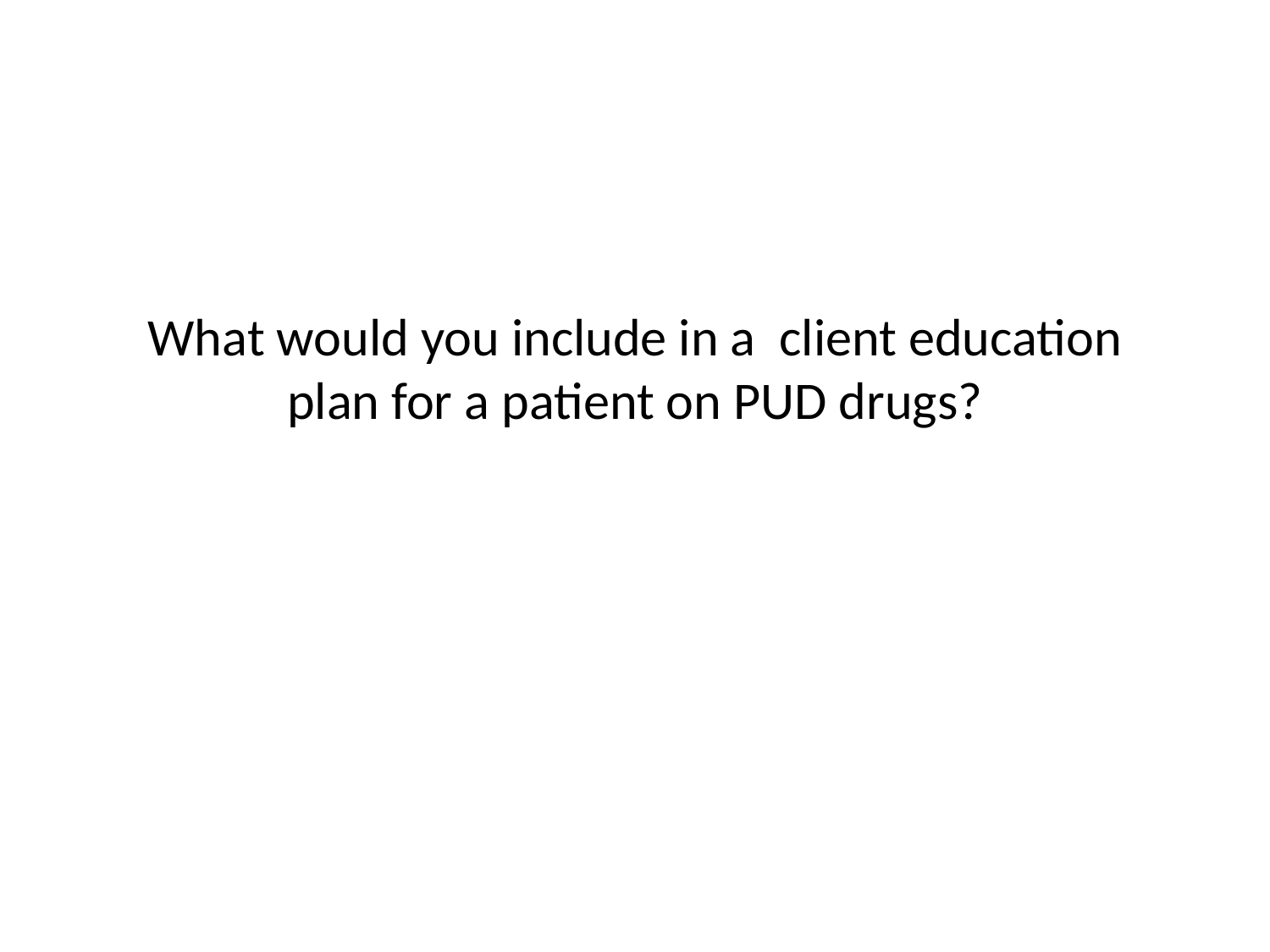

# What would you include in a  client education plan for a patient on PUD drugs?